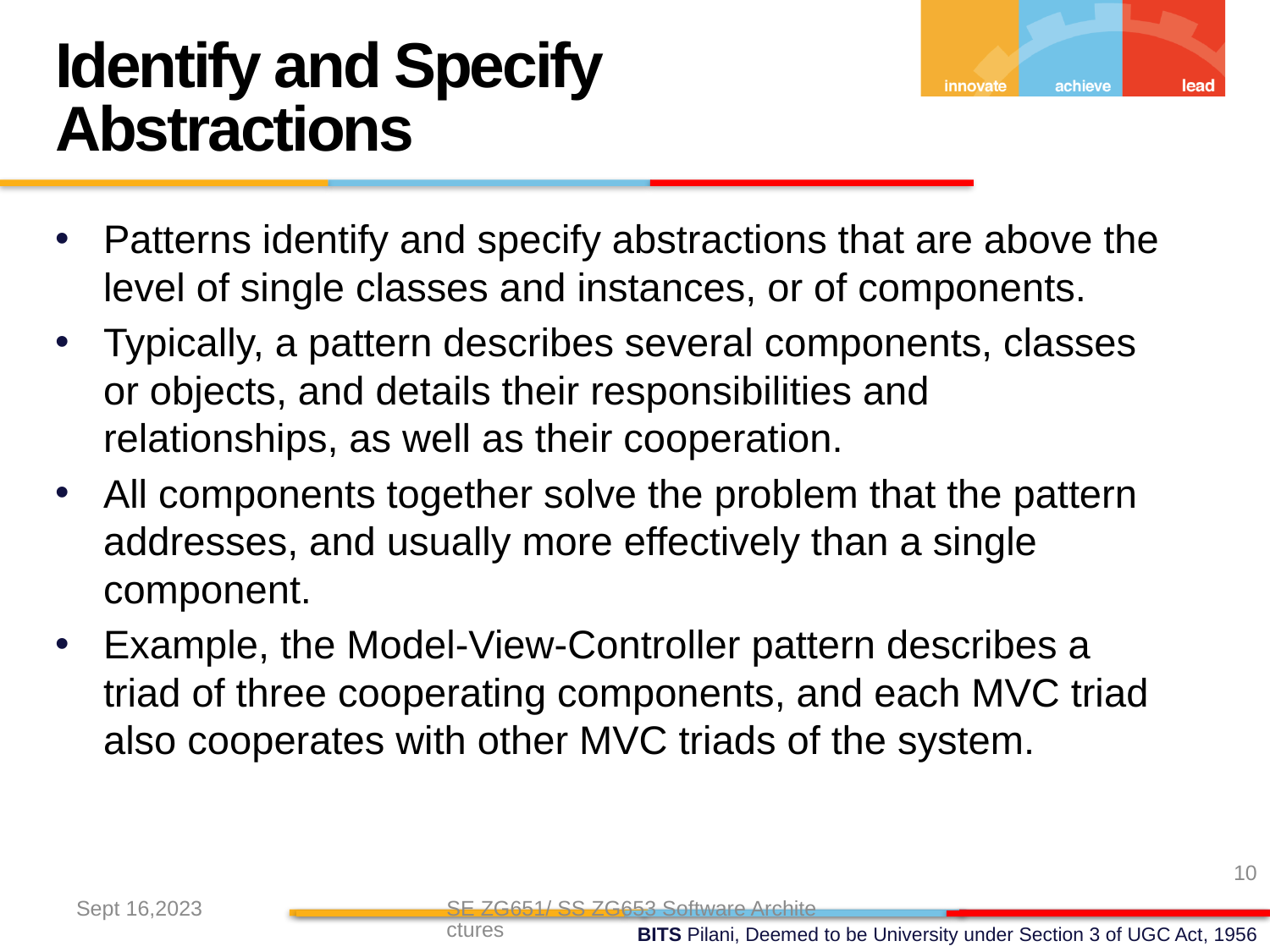

Identify and Specify Abstractions
Patterns identify and specify abstractions that are above the level of single classes and instances, or of components.
Typically, a pattern describes several components, classes or objects, and details their responsibilities and relationships, as well as their cooperation.
All components together solve the problem that the pattern addresses, and usually more effectively than a single component.
Example, the Model-View-Controller pattern describes a triad of three cooperating components, and each MVC triad also cooperates with other MVC triads of the system.
10
Sept 16,2023
SE ZG651/ SS ZG653 Software Architectures